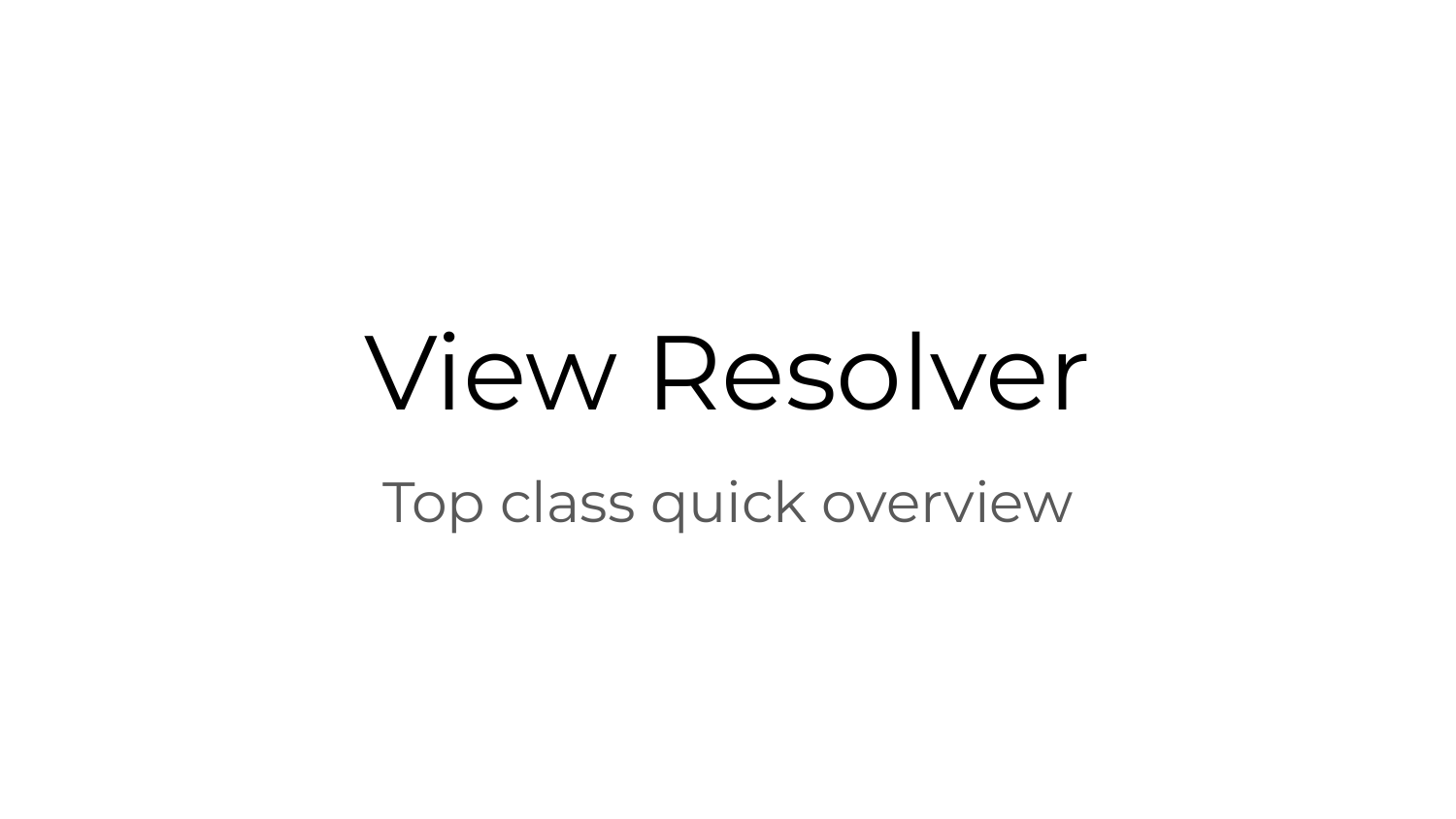

# View Resolver
Top class quick overview